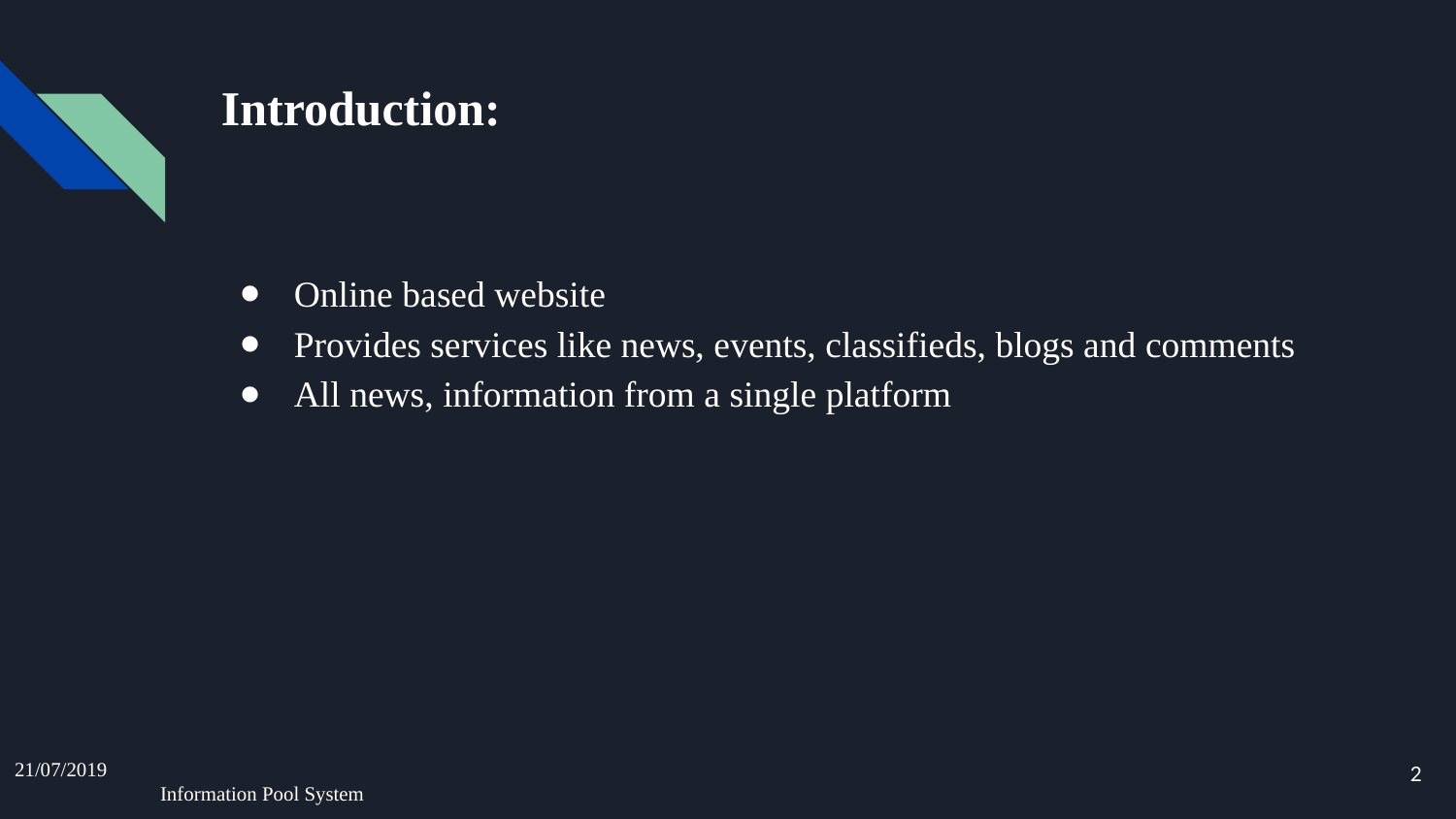

# Introduction:
Online based website
Provides services like news, events, classifieds, blogs and comments
All news, information from a single platform
2
21/07/2019							Information Pool System